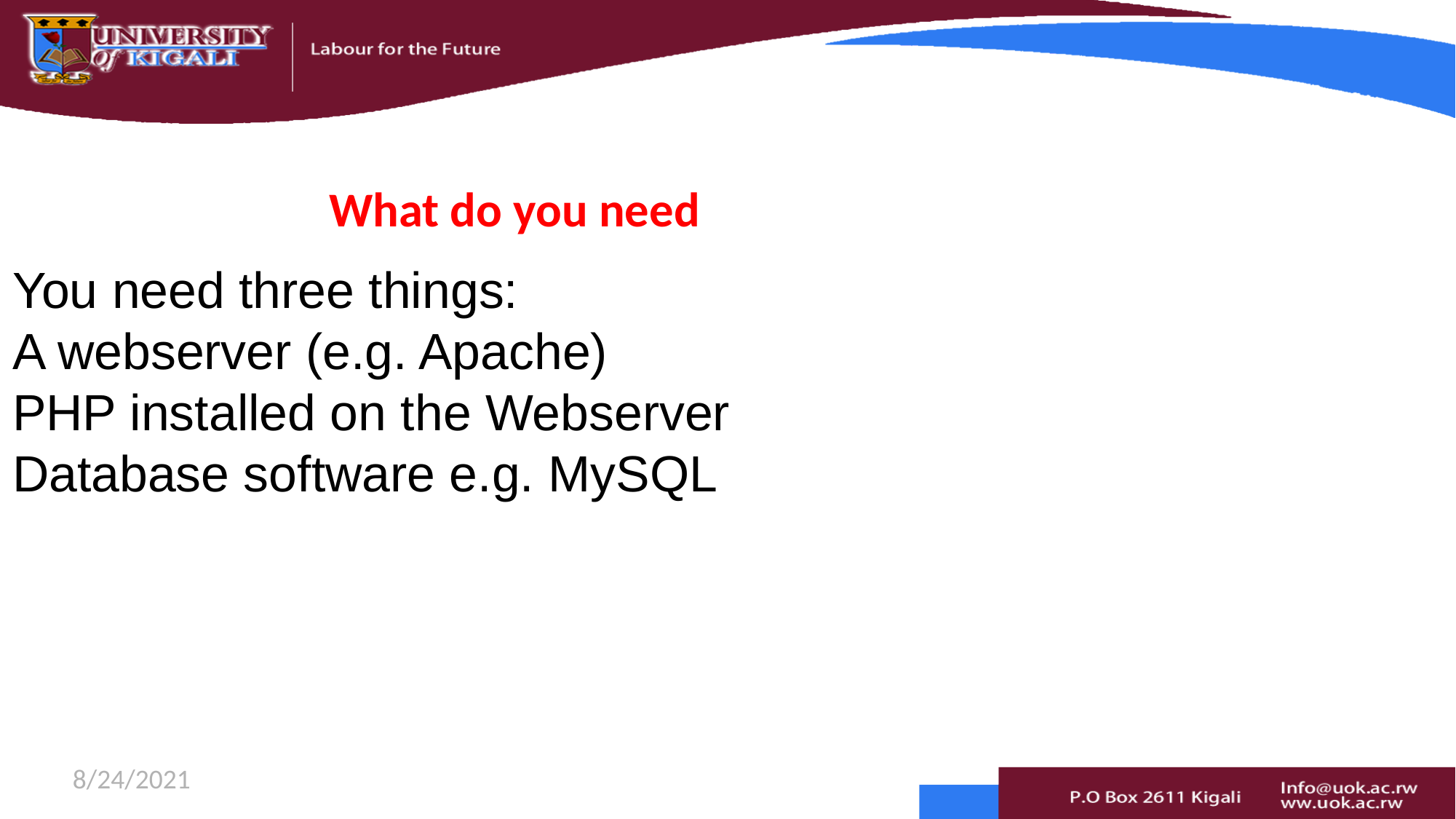

What do you need
You need three things:
A webserver (e.g. Apache)
PHP installed on the Webserver
Database software e.g. MySQL
# What do you need
8/24/2021